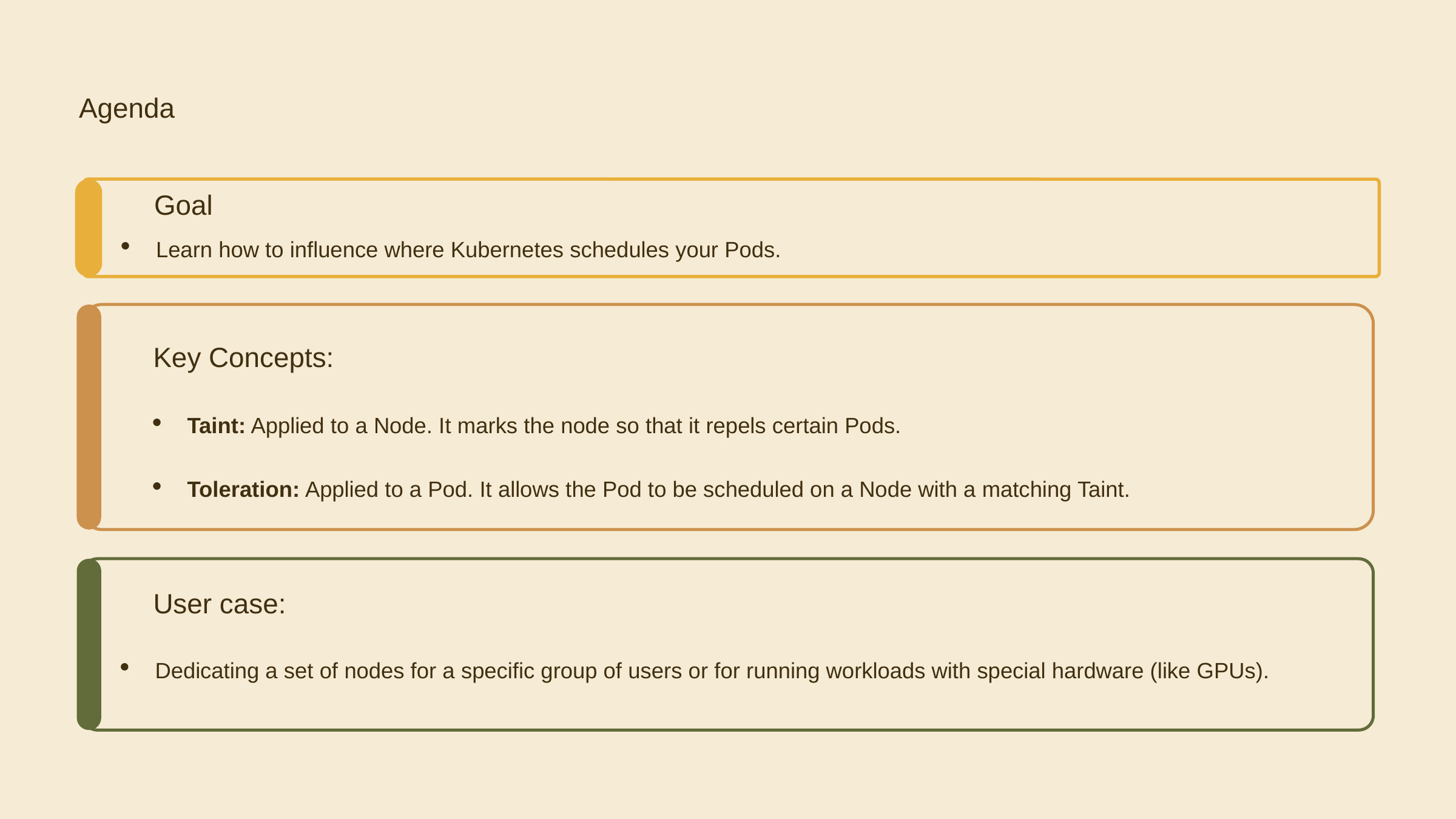

Agenda

Goal
Learn how to influence where Kubernetes schedules your Pods.

Key Concepts:
Taint: Applied to a Node. It marks the node so that it repels certain Pods.
Toleration: Applied to a Pod. It allows the Pod to be scheduled on a Node with a matching Taint.

User case:
Dedicating a set of nodes for a specific group of users or for running workloads with special hardware (like GPUs).